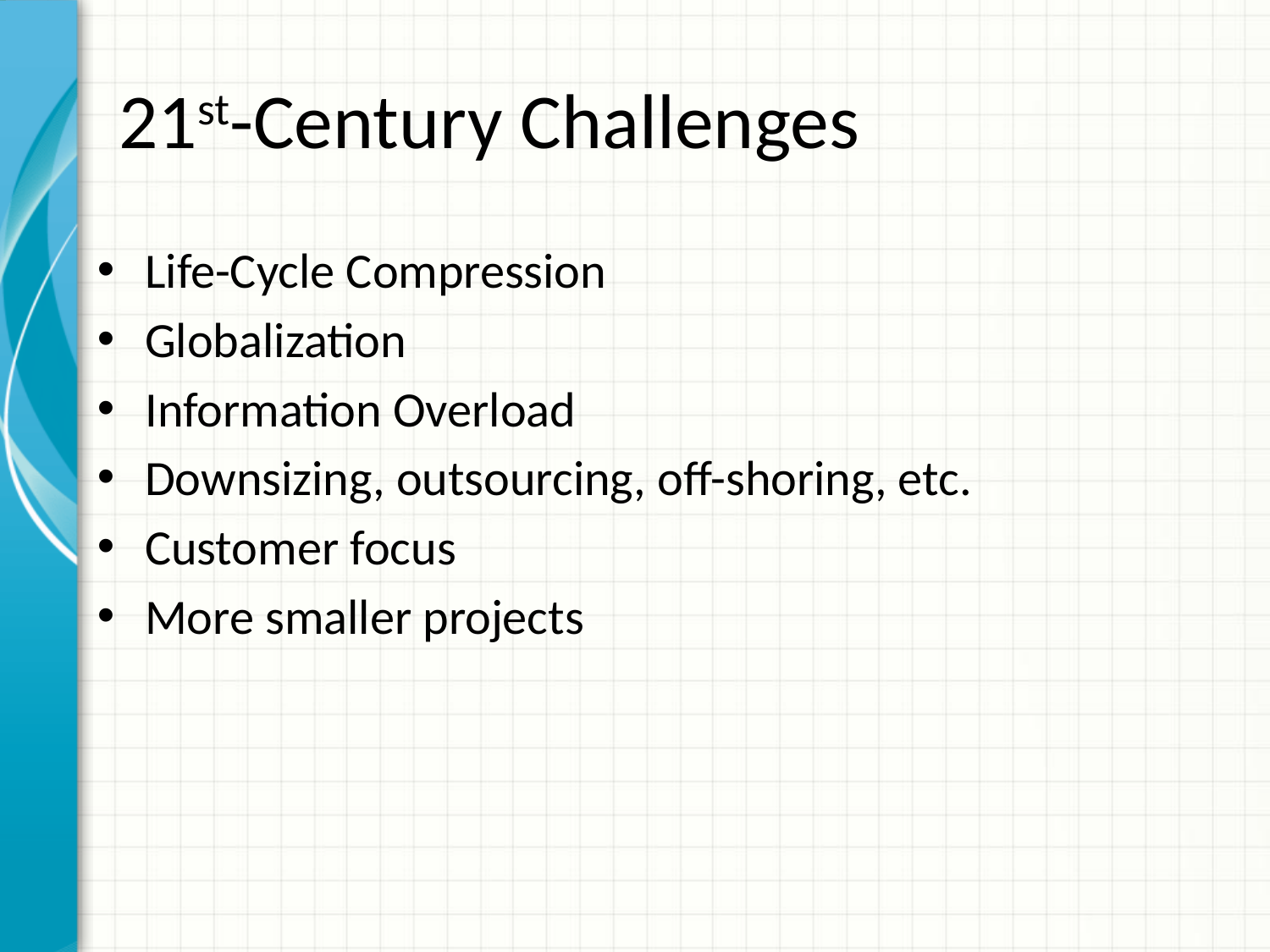

# 21st-Century Challenges
Life-Cycle Compression
Globalization
Information Overload
Downsizing, outsourcing, off-shoring, etc.
Customer focus
More smaller projects